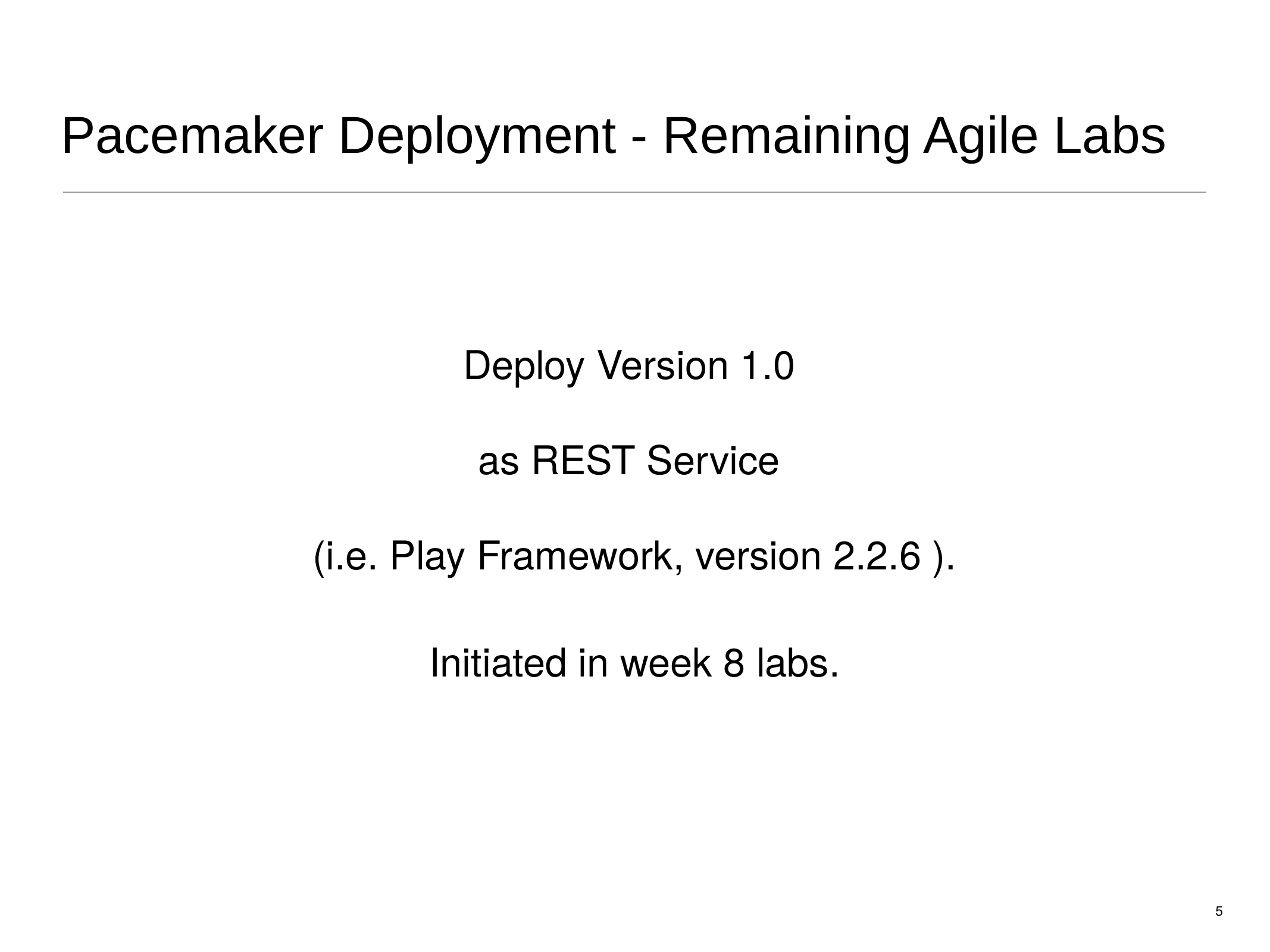

# Pacemaker Deployment - Remaining Agile Labs

Deploy Version 1.0
as REST Service
(i.e. Play Framework, version 2.2.6 ).
Initiated in week 8 labs.
5